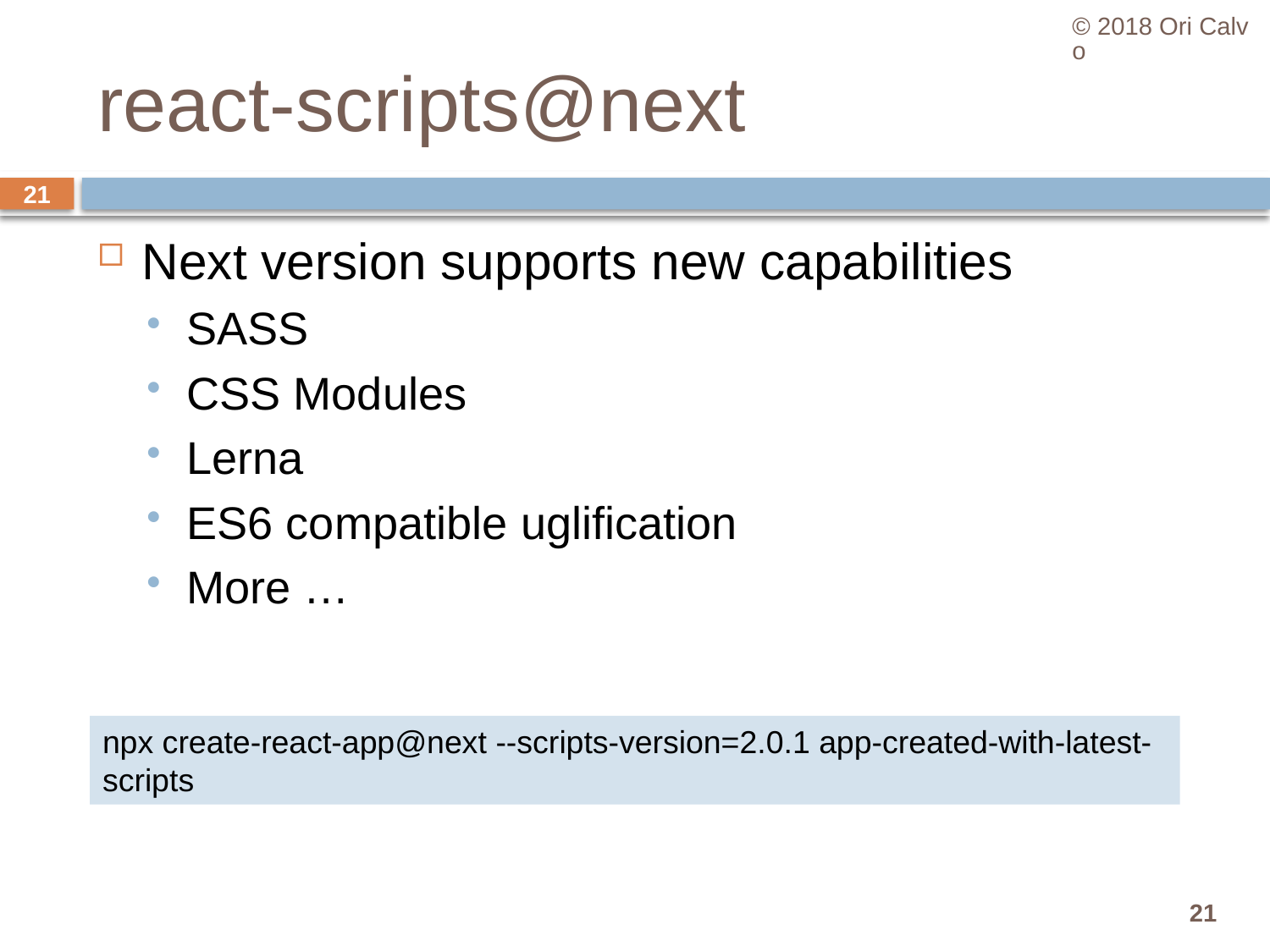

© 2018 Ori Calvo
# react-scripts@next
21
Next version supports new capabilities
SASS
CSS Modules
Lerna
ES6 compatible uglification
More …

npx create-react-app@next --scripts-version=2.0.1 app-created-with-latest-scripts